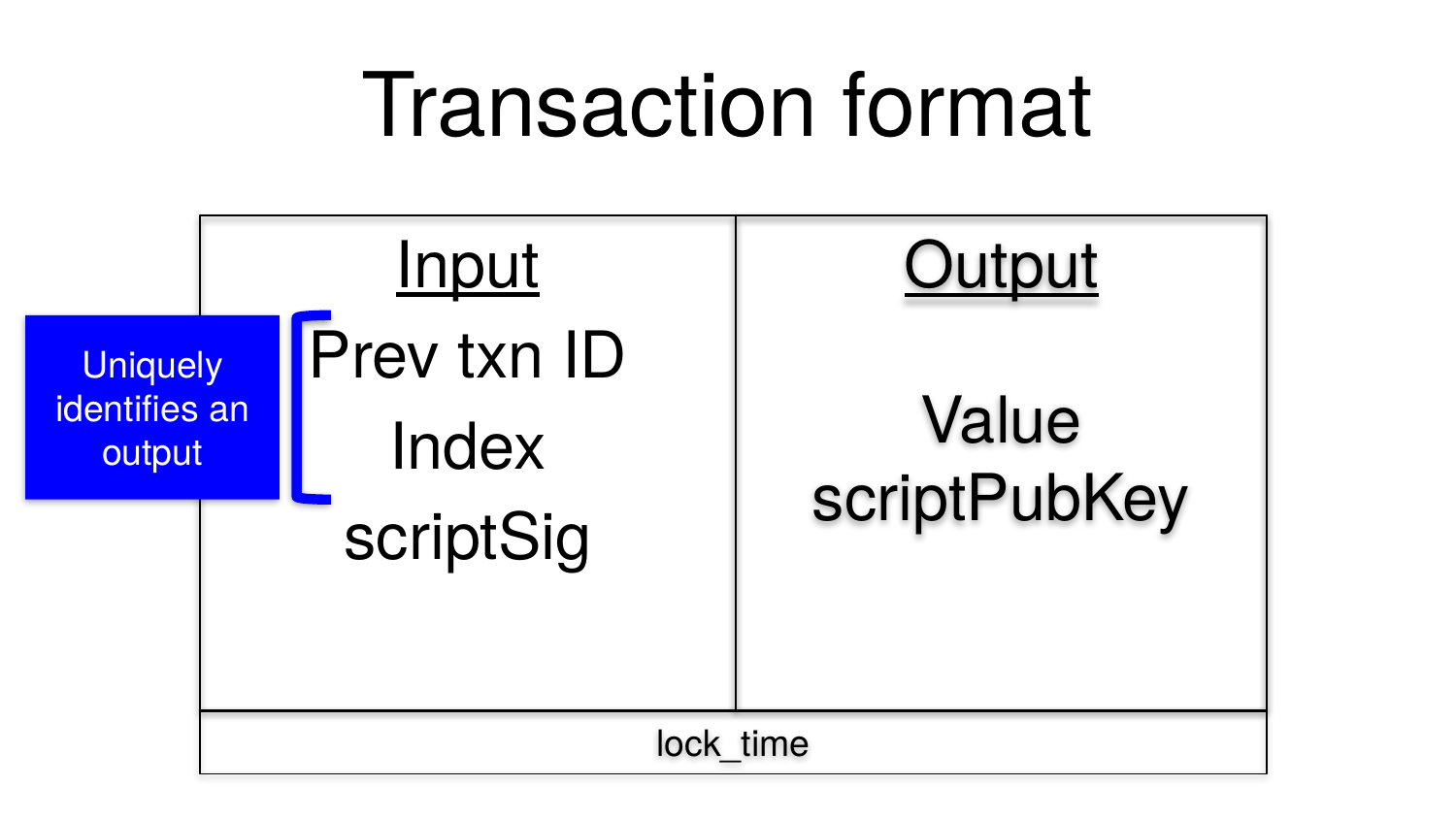

# Transaction format
Input
Prev txn ID
Index
scriptSig

Output

Value
scriptPubKey
Uniquely identifies an output

lock_time